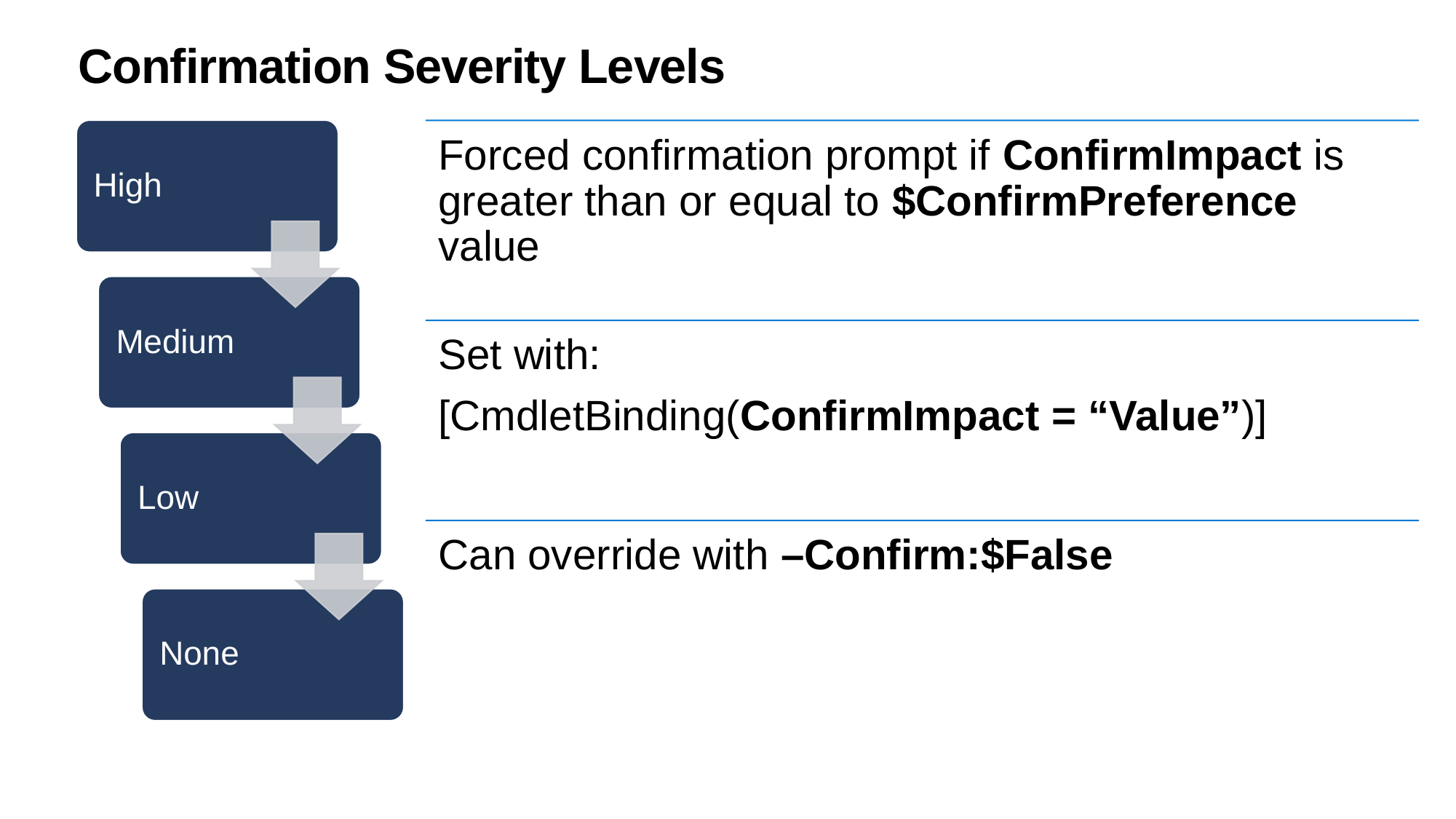

# Confirmation Severity Levels
High
Medium
Low
None

Forced confirmation prompt if ConfirmImpact is greater than or equal to $ConfirmPreference value
Set with:
[CmdletBinding(ConfirmImpact = “Value”)]
Can override with –Confirm:$False